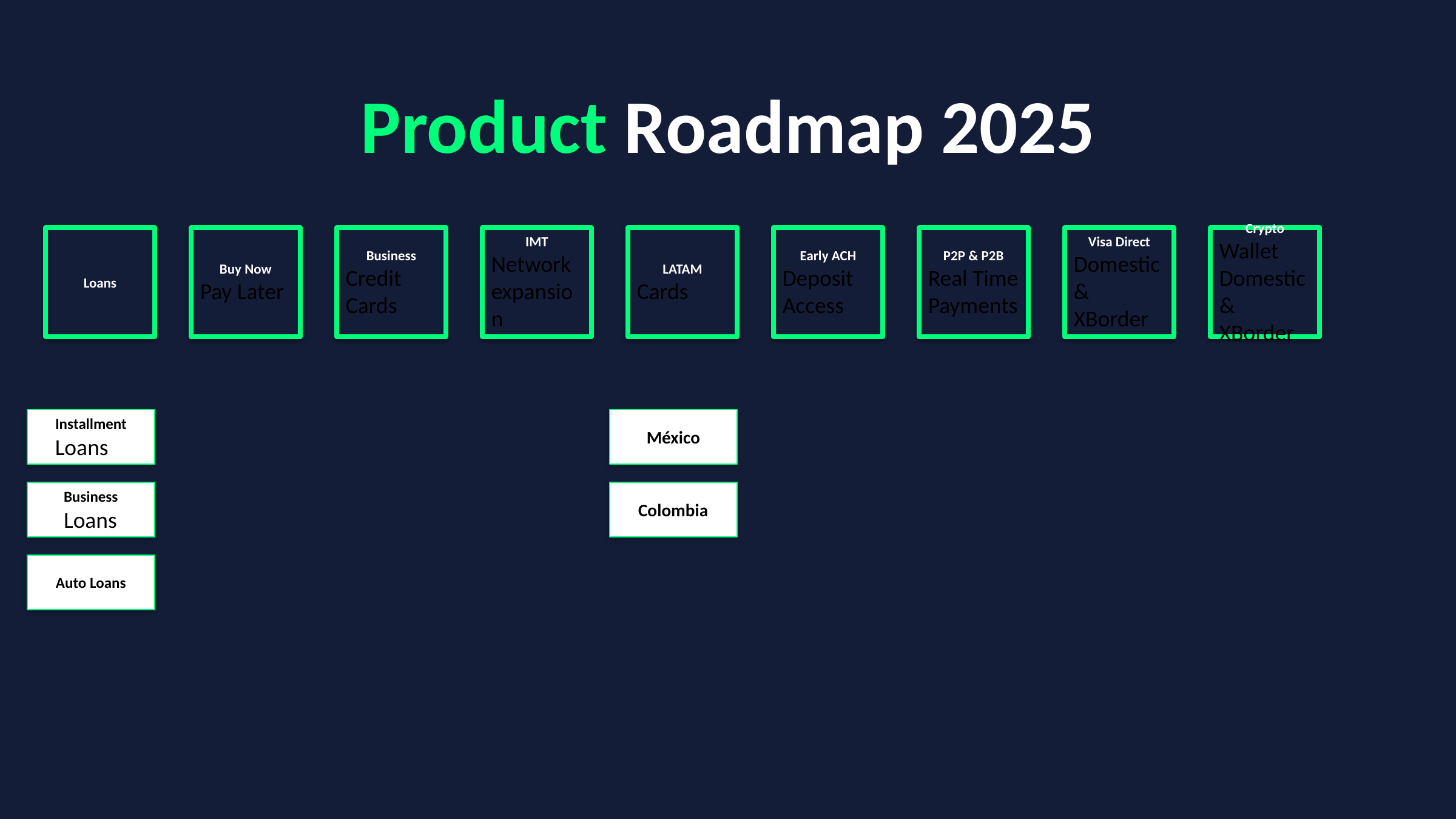

Product Roadmap 2025

Loans
Buy Now
Pay Later
Business
Credit
Cards
IMT
Network
expansion
LATAM
Cards
Early ACH
Deposit
Access
P2P & P2B
Real Time
Payments
Visa Direct
Domestic &
XBorder
Crypto
Wallet
Domestic &
XBorder

Installment
Loans

México

Business
Loans

Colombia

Auto Loans